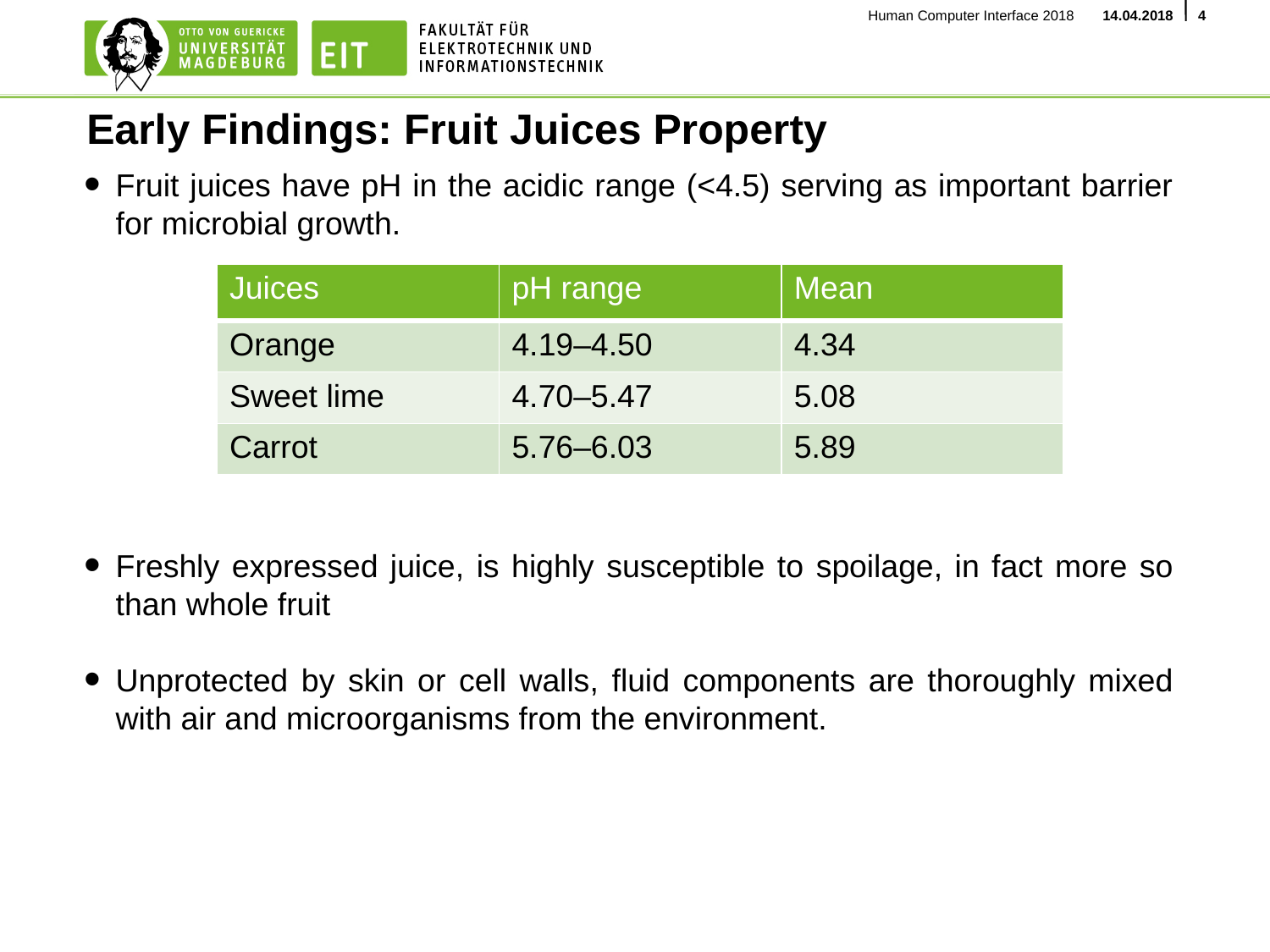

# Early Findings: Fruit Juices Property
Fruit juices have pH in the acidic range (<4.5) serving as important barrier for microbial growth.

Freshly expressed juice, is highly susceptible to spoilage, in fact more so than whole fruit

Unprotected by skin or cell walls, fluid components are thoroughly mixed with air and microorganisms from the environment.

| Juices | pH range | Mean |
| --- | --- | --- |
| Orange | 4.19–4.50 | 4.34 |
| Sweet lime | 4.70–5.47 | 5.08 |
| Carrot | 5.76–6.03 | 5.89 |